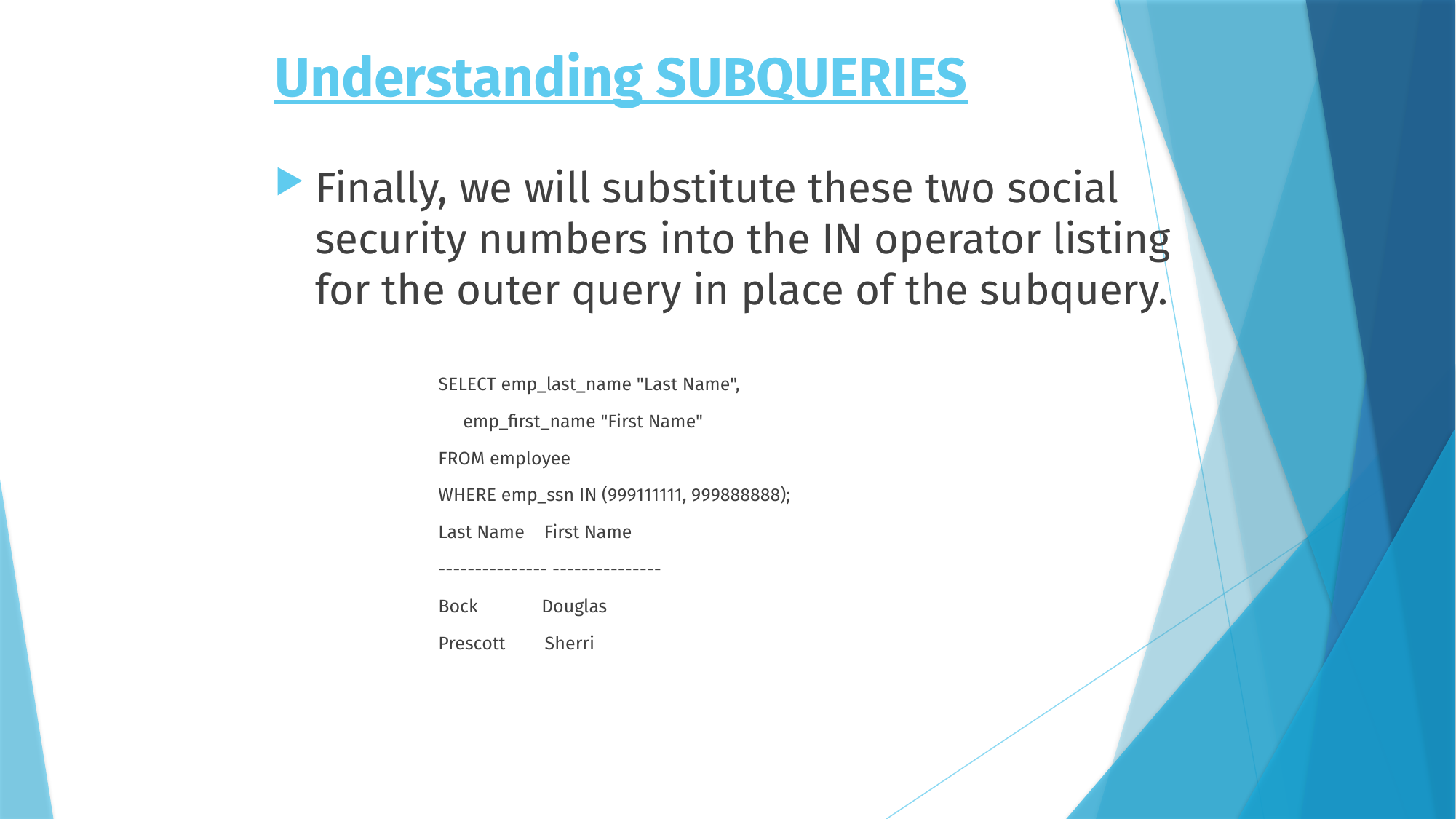

# Understanding SUBQUERIES
Finally, we will substitute these two social security numbers into the IN operator listing for the outer query in place of the subquery.

SELECT emp_last_name "Last Name",
     emp_first_name "First Name"
FROM employee
WHERE emp_ssn IN (999111111, 999888888);
Last Name    First Name
--------------- ---------------
Bock             Douglas
Prescott        Sherri